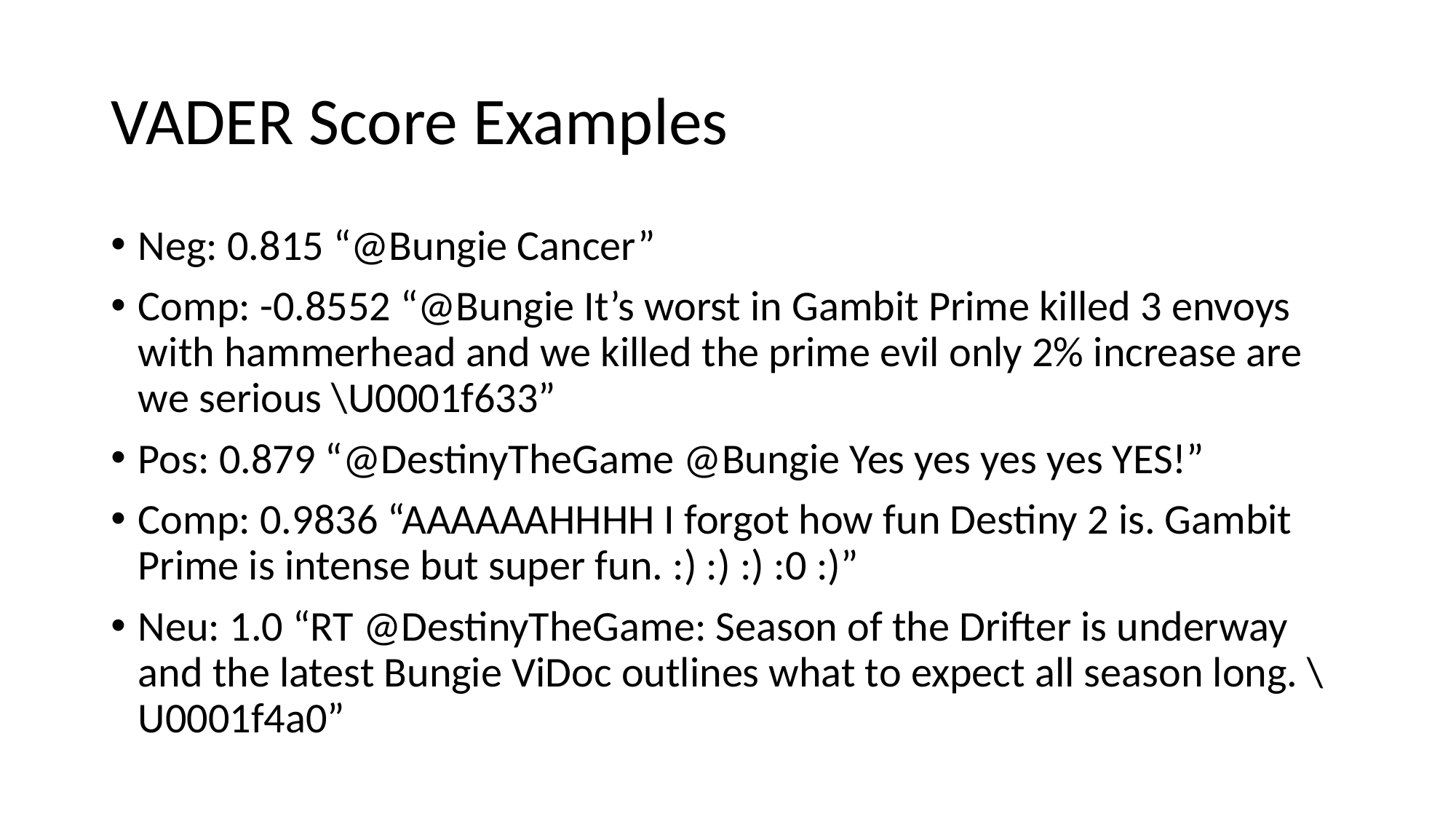

# VADER Score Examples
Neg: 0.815 “@Bungie Cancer”
Comp: -0.8552 “@Bungie It’s worst in Gambit Prime killed 3 envoys with hammerhead and we killed the prime evil only 2% increase are we serious \U0001f633”
Pos: 0.879 “@DestinyTheGame @Bungie Yes yes yes yes YES!”
Comp: 0.9836 “AAAAAAHHHH I forgot how fun Destiny 2 is. Gambit Prime is intense but super fun. :) :) :) :0 :)”
Neu: 1.0 “RT @DestinyTheGame: Season of the Drifter is underway and the latest Bungie ViDoc outlines what to expect all season long. \U0001f4a0”